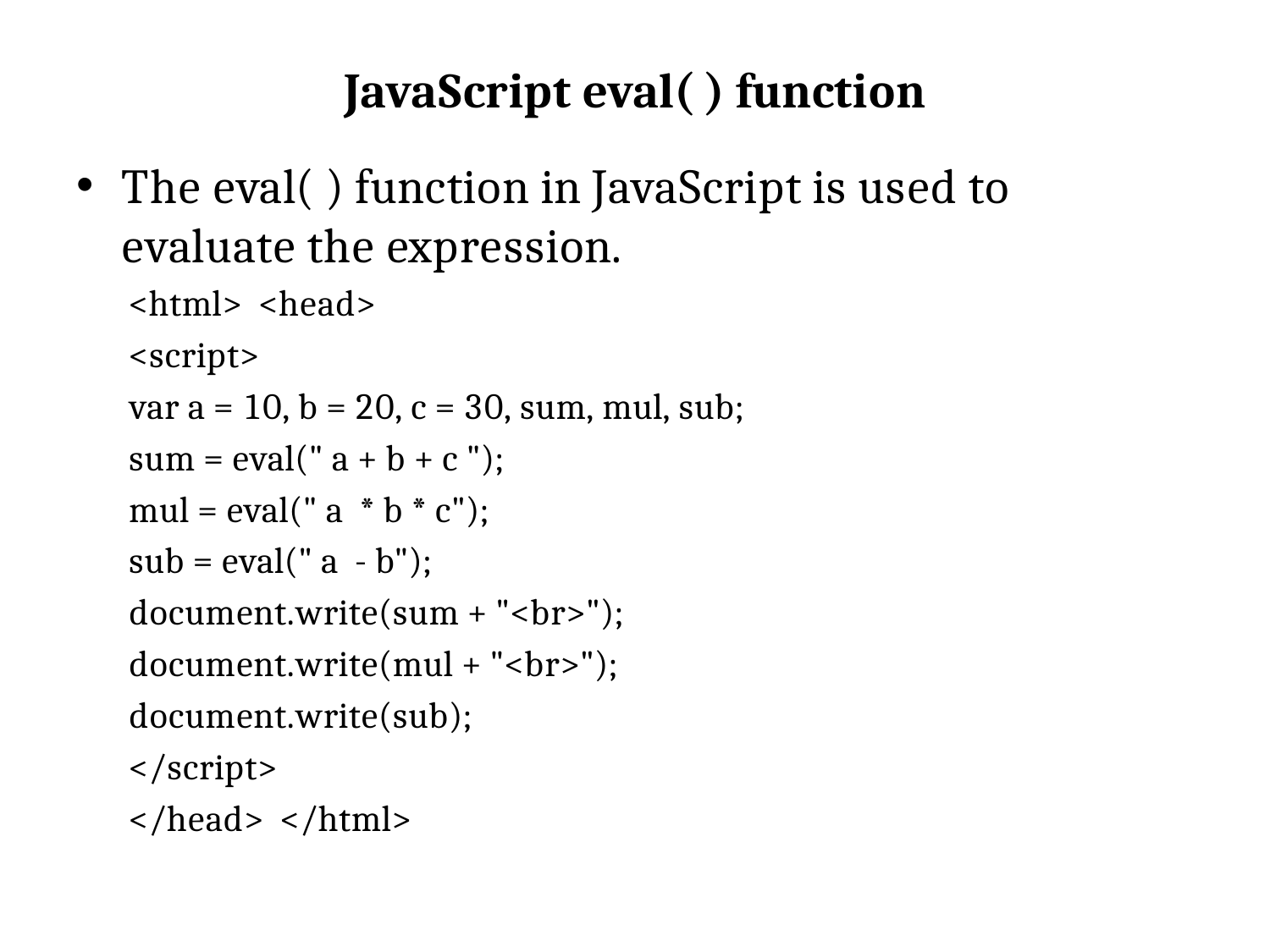

# JavaScript eval( ) function
The eval( ) function in JavaScript is used to evaluate the expression.
<html>  <head>
<script>
var a = 10, b = 20, c = 30, sum, mul, sub;
sum = eval(" a + b + c ");
mul = eval(" a  * b * c");
sub = eval(" a  - b");
document.write(sum + "<br>");
document.write(mul + "<br>");
document.write(sub);
</script>
</head>  </html>